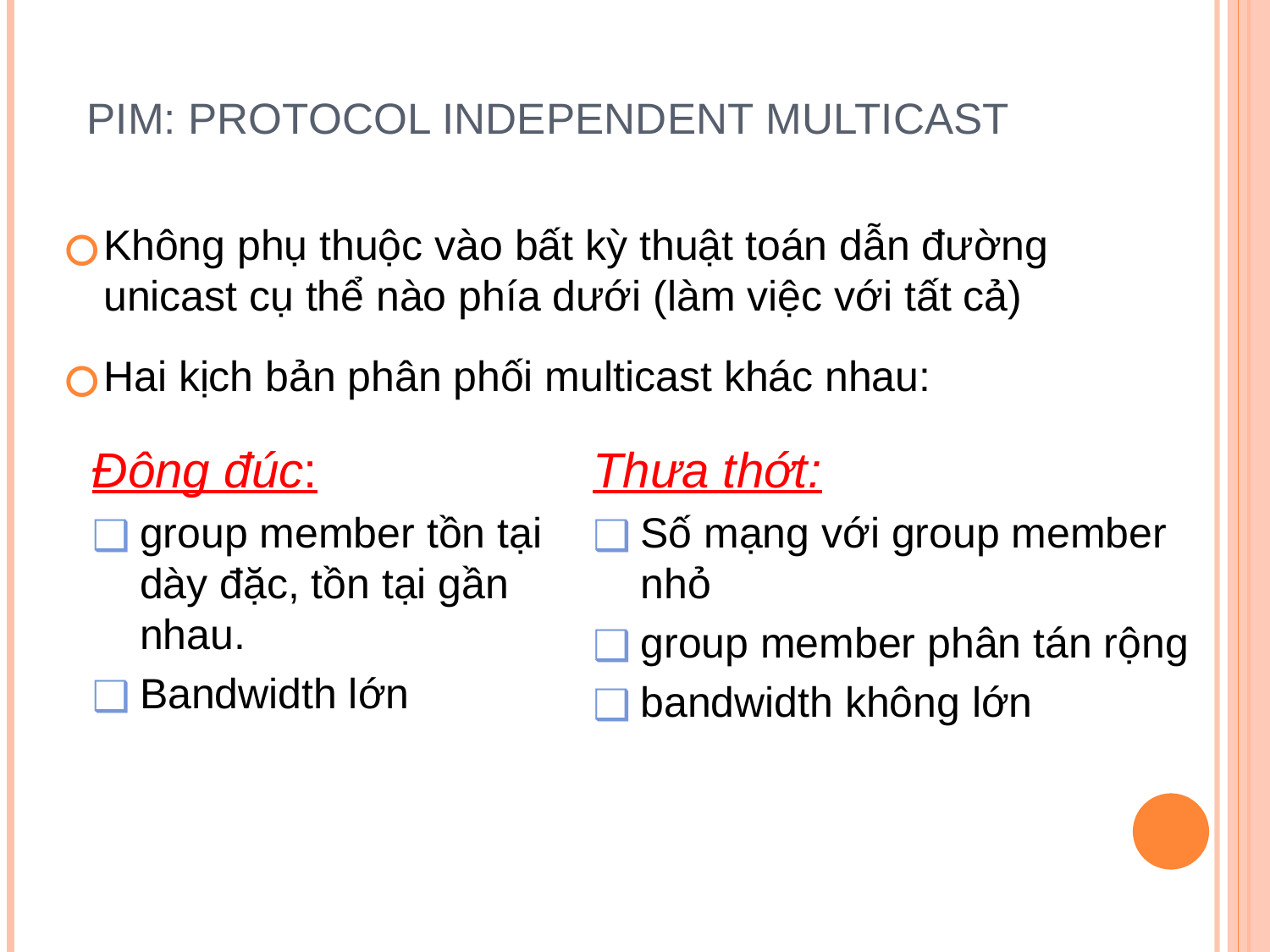

# PIM: Protocol Independent Multicast
Không phụ thuộc vào bất kỳ thuật toán dẫn đường unicast cụ thể nào phía dưới (làm việc với tất cả)
Hai kịch bản phân phối multicast khác nhau:

Đông đúc:
group member tồn tại dày đặc, tồn tại gần nhau.
Bandwidth lớn
Thưa thớt:
Số mạng với group member nhỏ
group member phân tán rộng
bandwidth không lớn